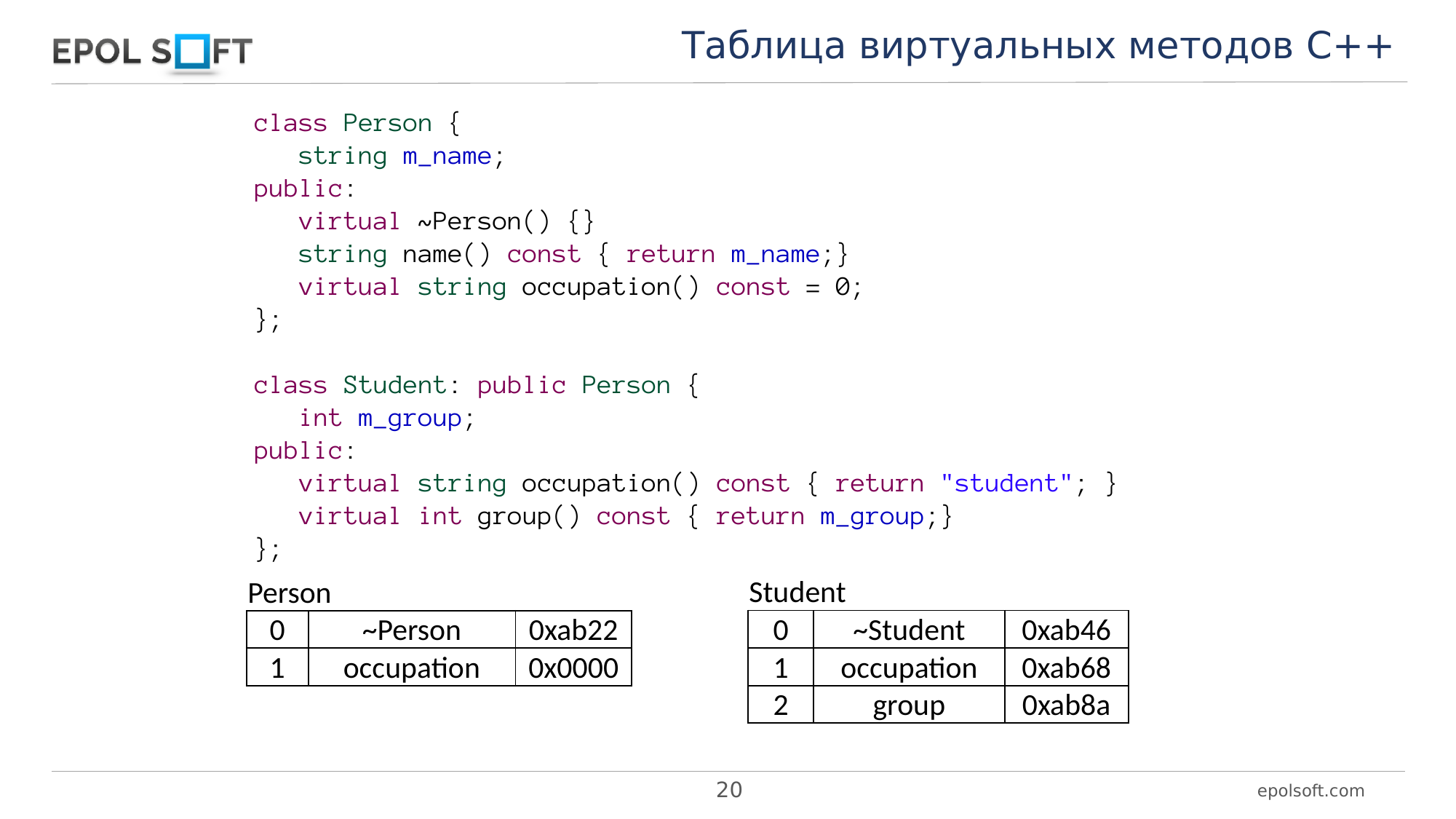

Таблица виртуальных методов С++
class Person {
   string m_name;
public:
   virtual ~Person() {}
   string name() const { return m_name;}
   virtual string occupation() const = 0;
};

class Student: public Person {
   int m_group;
public:
   virtual string occupation() const { return "student"; }
   virtual int group() const { return m_group;}
};
| Student |  |  |
| --- | --- | --- |
| 0 | ~Student | 0xab46 |
| 1 | occupation | 0xab68 |
| 2 | group | 0xab8a |
| Person |  |  |
| --- | --- | --- |
| 0 | ~Person | 0xab22 |
| 1 | occupation | 0x0000 |
20